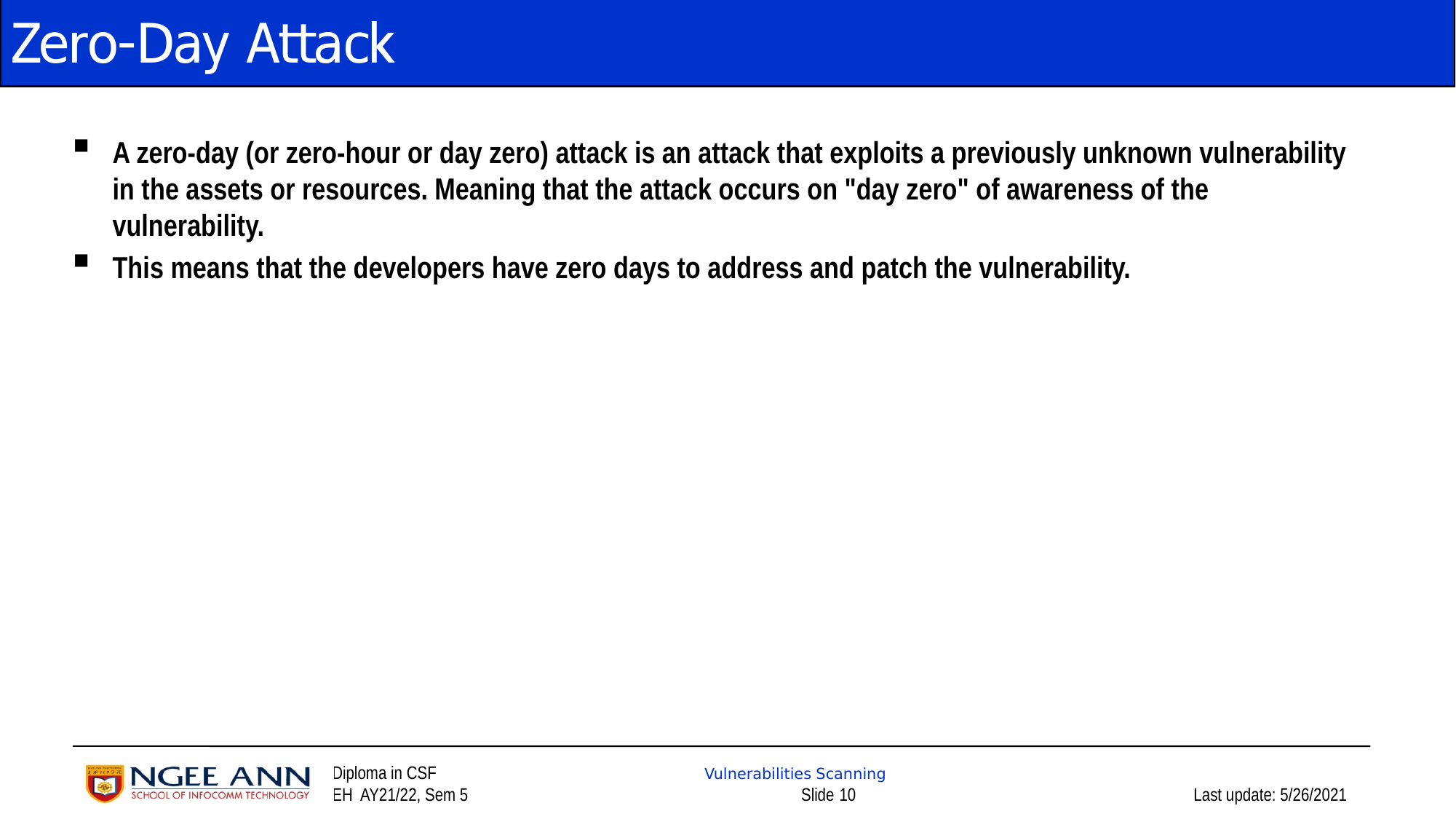

# Zero-Day Attack
A zero-day (or zero-hour or day zero) attack is an attack that exploits a previously unknown vulnerability in the assets or resources. Meaning that the attack occurs on "day zero" of awareness of the vulnerability.
This means that the developers have zero days to address and patch the vulnerability.